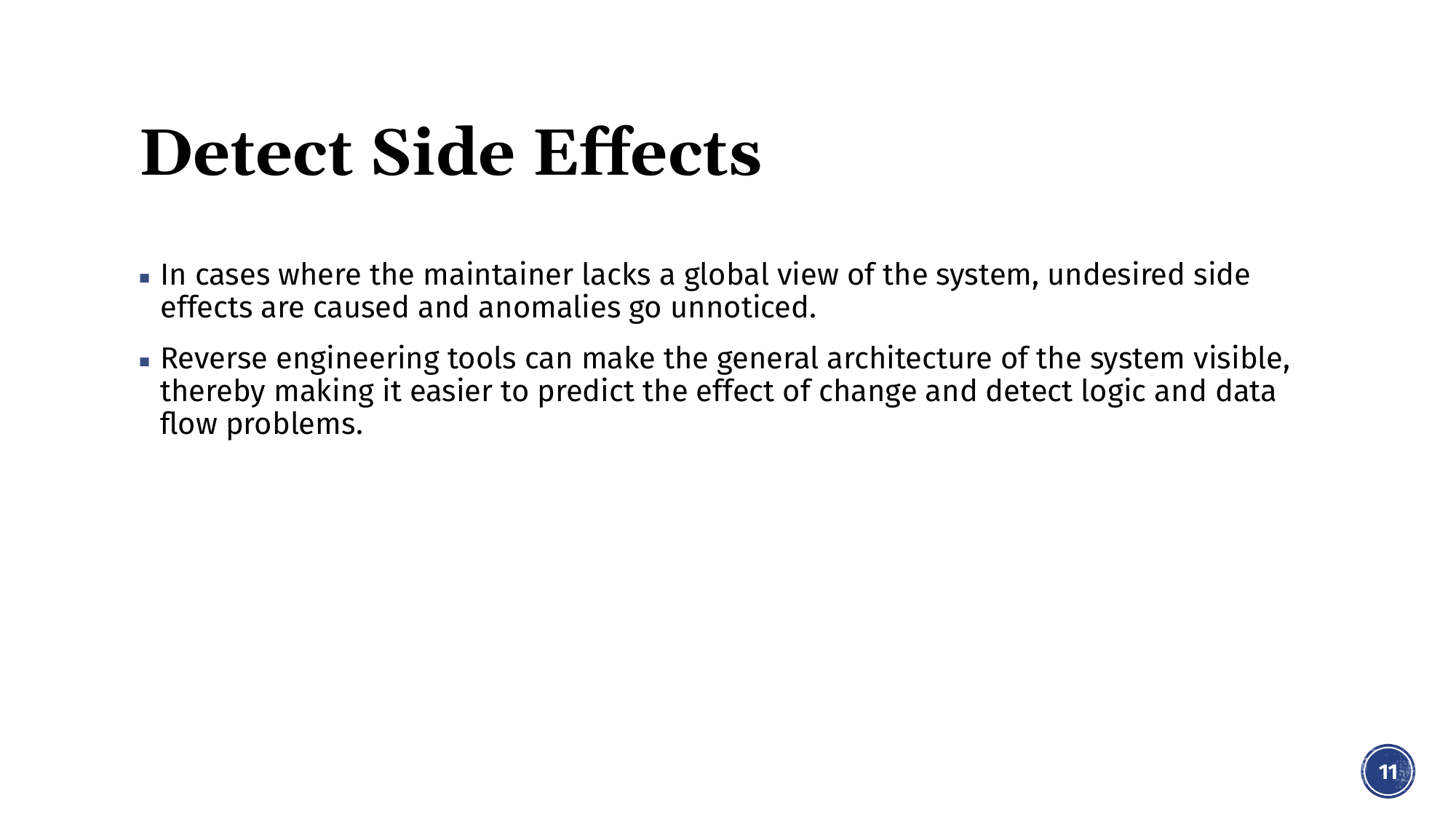

# Detect Side Effects
In cases where the maintainer lacks a global view of the system, undesired side effects are caused and anomalies go unnoticed.
Reverse engineering tools can make the general architecture of the system visible, thereby making it easier to predict the effect of change and detect logic and data flow problems.
11